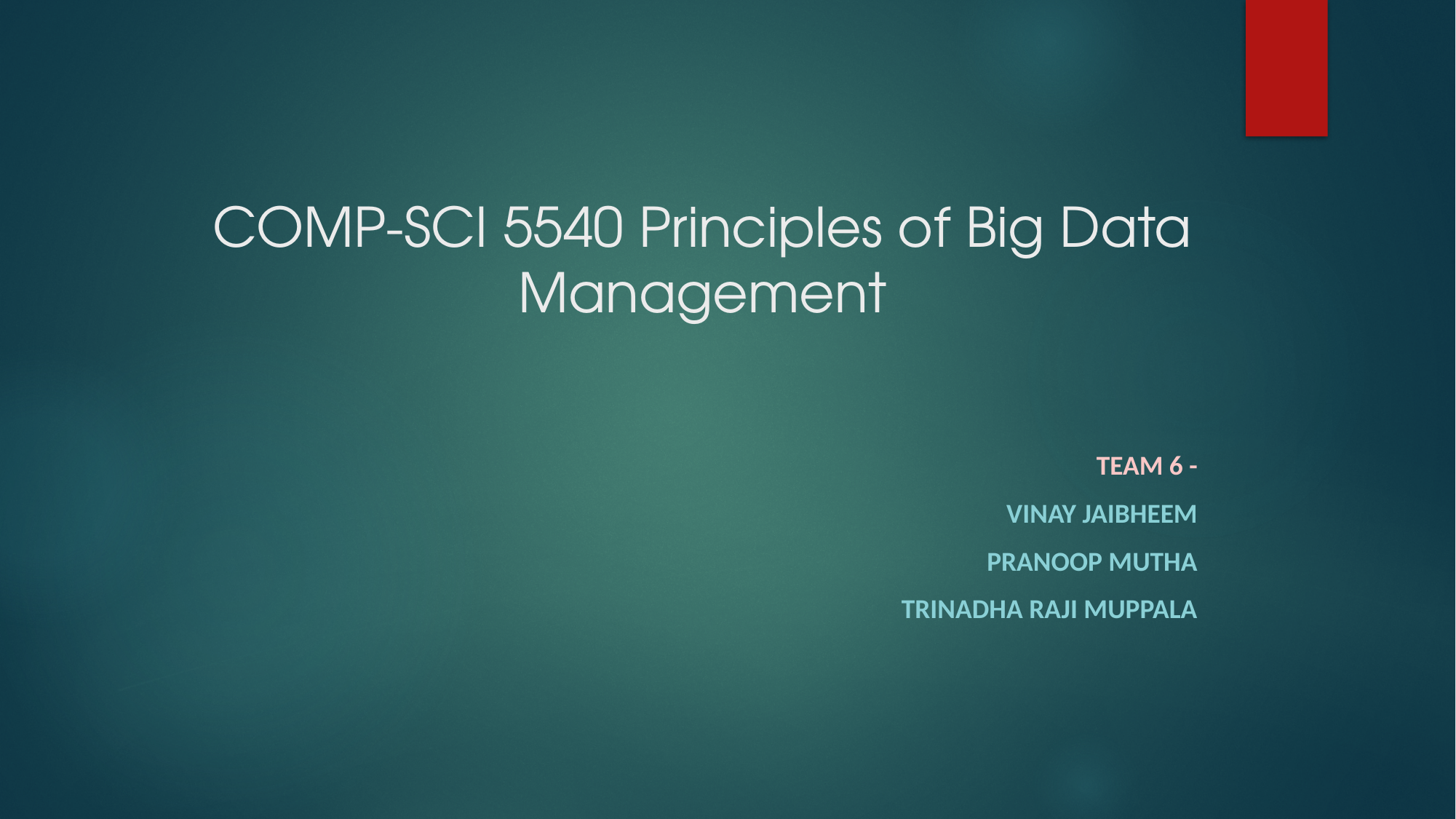

# COMP-SCI 5540 Principles of Big Data Management
Team 6 -
Vinay Jaibheem
Pranoop Mutha
Trinadha Raji Muppala